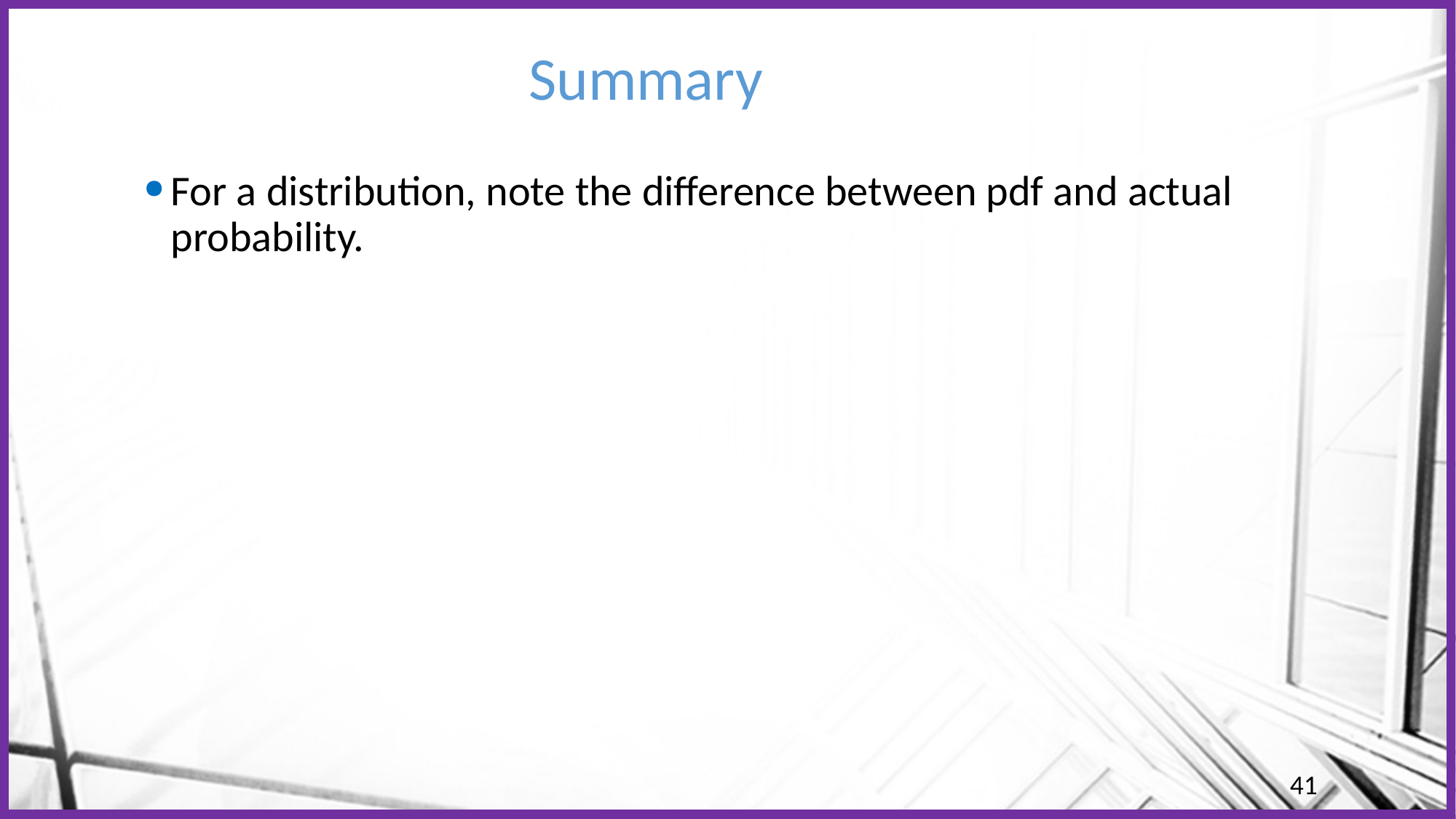

# Summary
For a distribution, note the difference between pdf and actual probability.
41